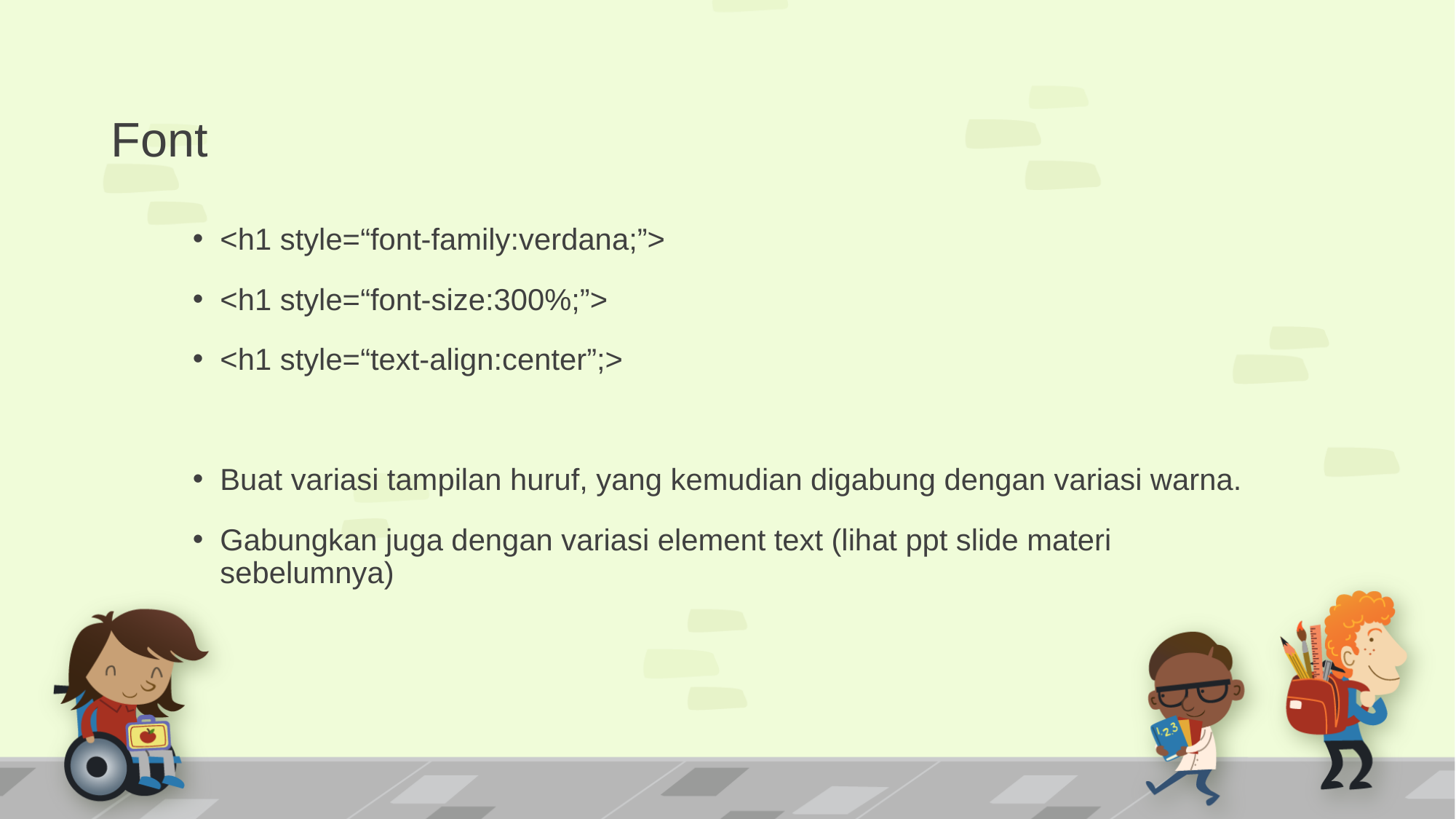

# Font
<h1 style=“font-family:verdana;”>
<h1 style=“font-size:300%;”>
<h1 style=“text-align:center”;>

Buat variasi tampilan huruf, yang kemudian digabung dengan variasi warna.
Gabungkan juga dengan variasi element text (lihat ppt slide materi sebelumnya)